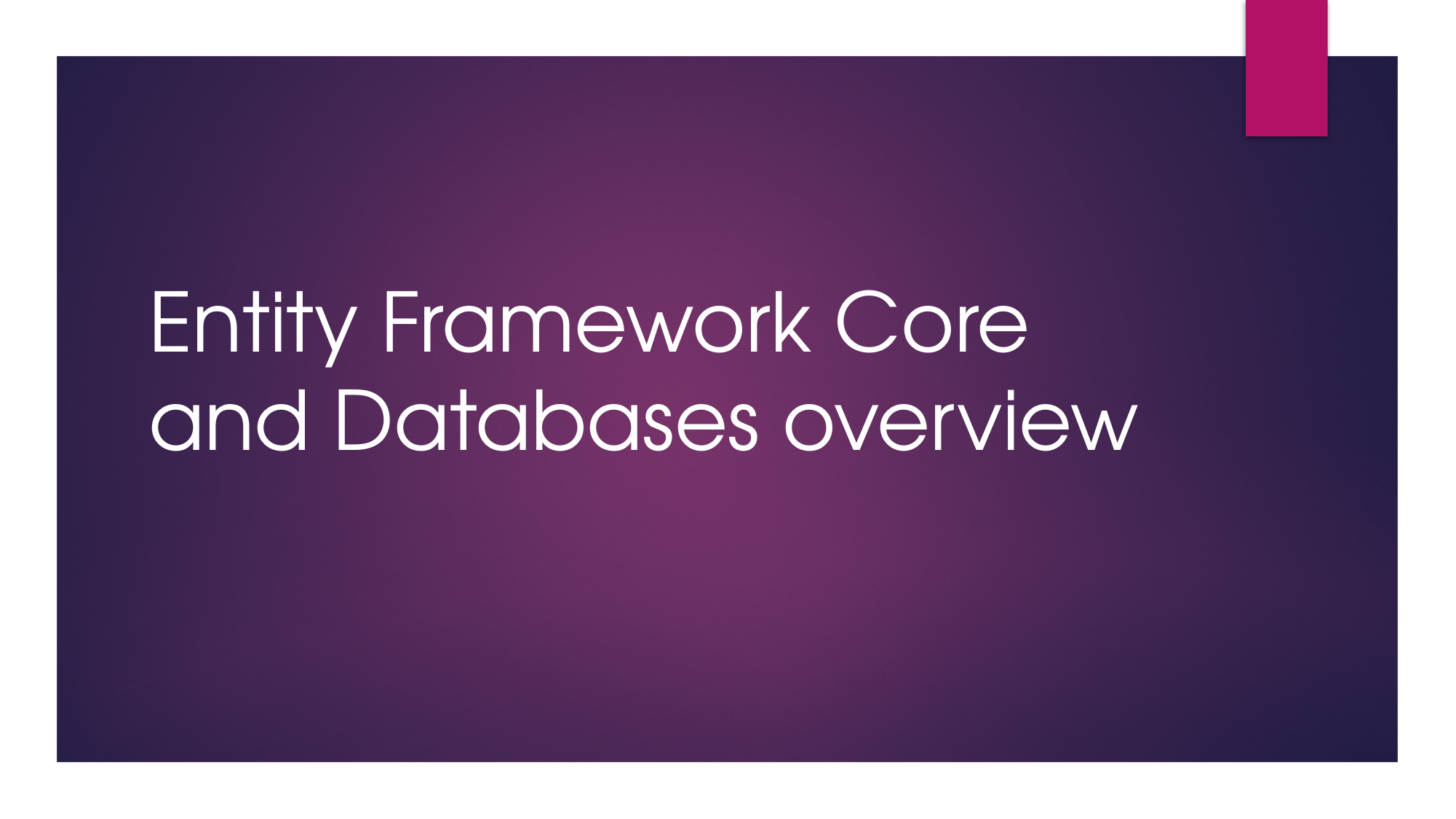

# Entity Framework Core and Databases overview